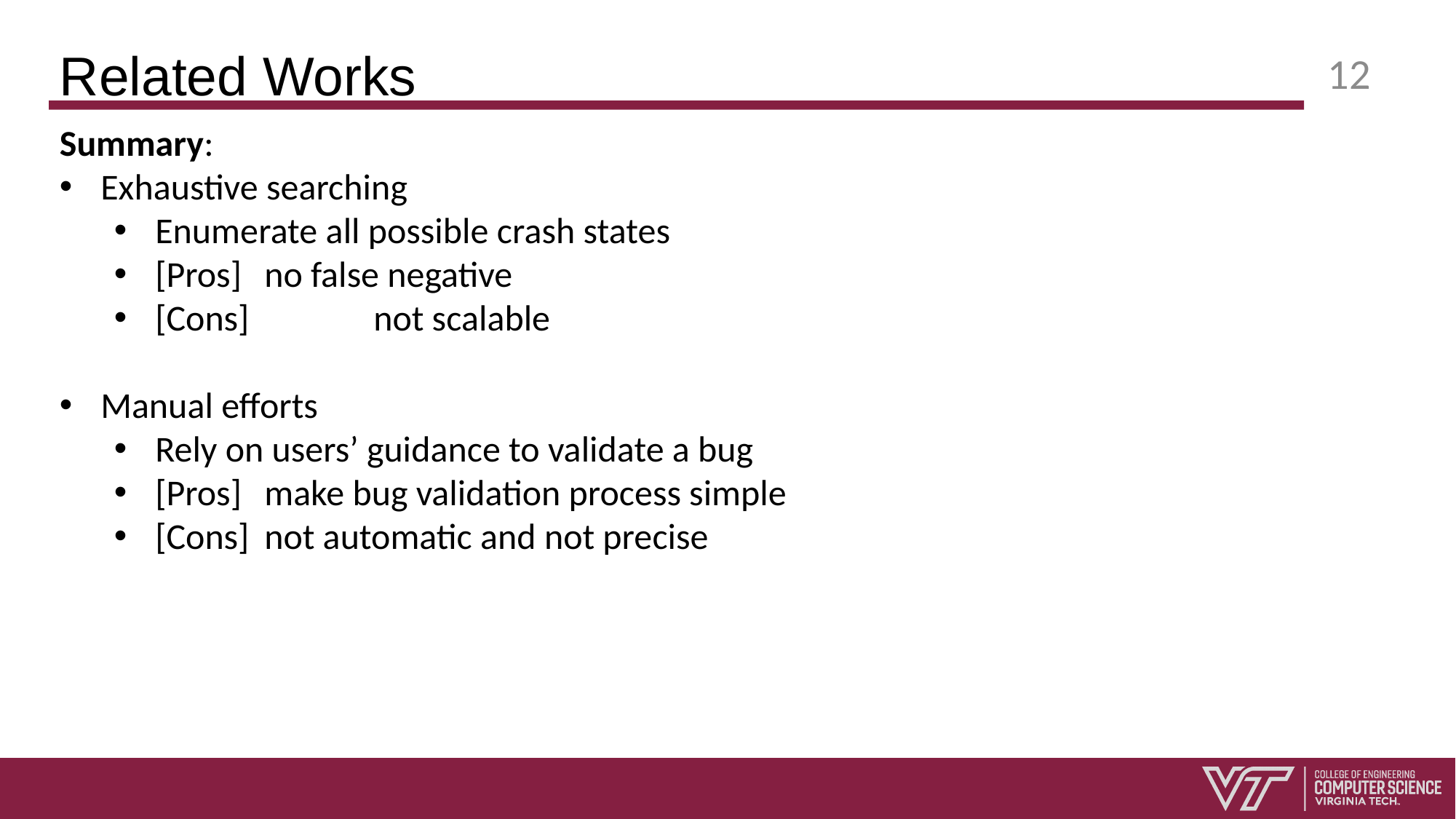

# Related Works
12
Summary:
Exhaustive searching
Enumerate all possible crash states
[Pros] 	no false negative
[Cons]  	not scalable

Manual efforts
Rely on users’ guidance to validate a bug
[Pros]	make bug validation process simple
[Cons] 	not automatic and not precise